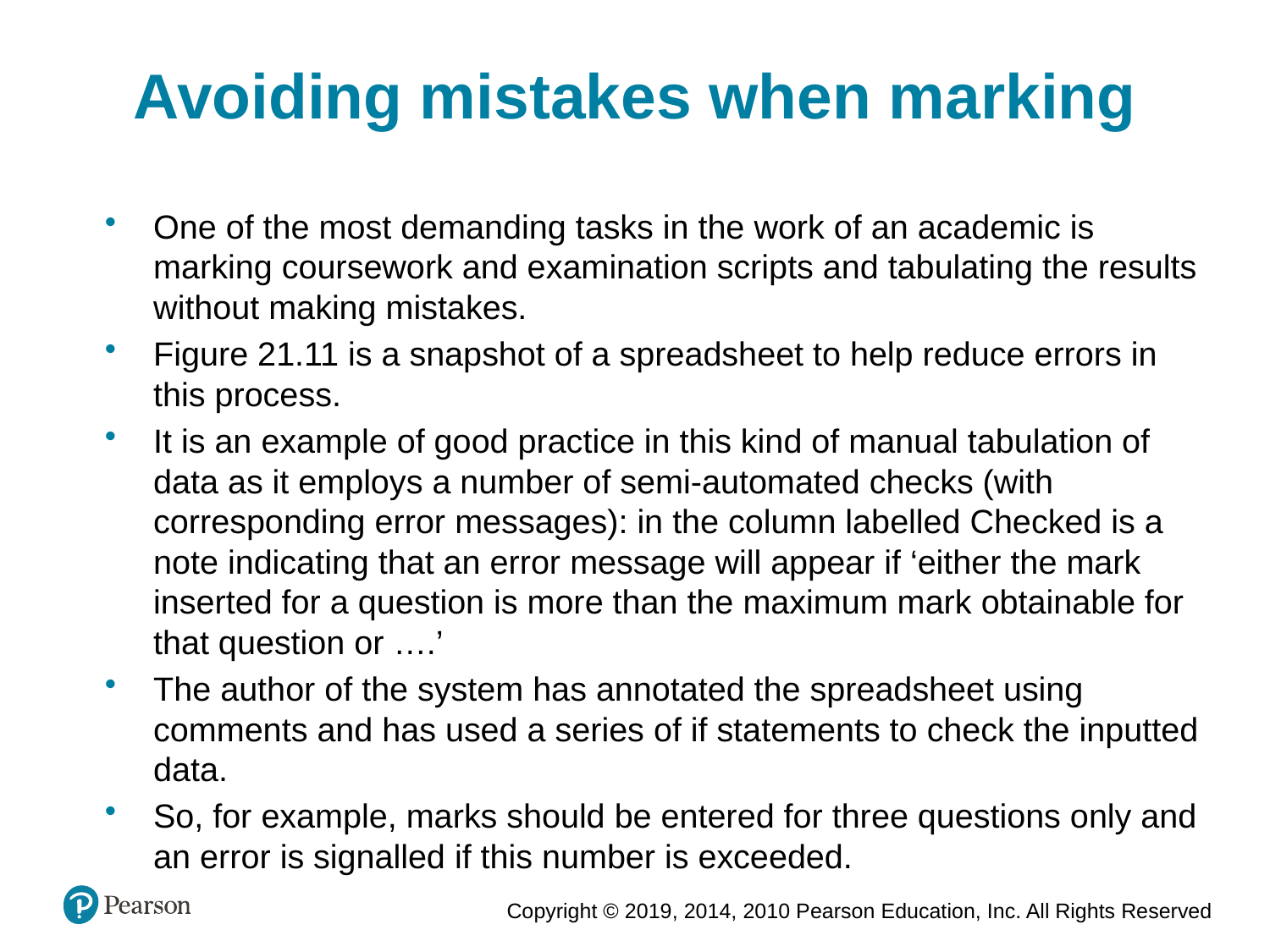

Avoiding mistakes when marking
One of the most demanding tasks in the work of an academic is marking coursework and examination scripts and tabulating the results without making mistakes.
Figure 21.11 is a snapshot of a spreadsheet to help reduce errors in this process.
It is an example of good practice in this kind of manual tabulation of data as it employs a number of semi-automated checks (with corresponding error messages): in the column labelled Checked is a note indicating that an error message will appear if ‘either the mark inserted for a question is more than the maximum mark obtainable for that question or ….’
The author of the system has annotated the spreadsheet using comments and has used a series of if statements to check the inputted data.
So, for example, marks should be entered for three questions only and an error is signalled if this number is exceeded.